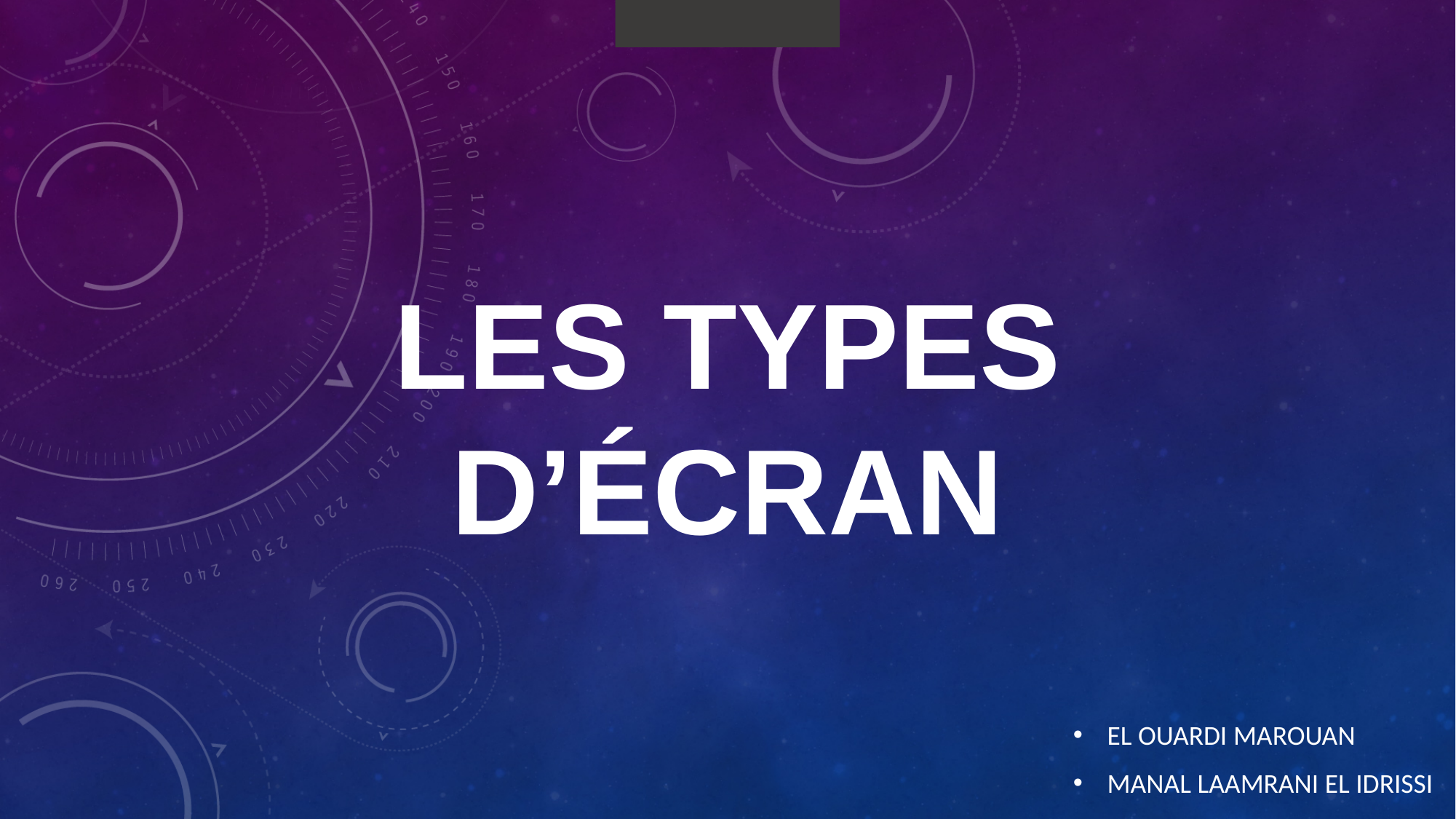

Manal LAAMRANI EL IDRISSI

# Les types d’écran
El Ouardi Marouan
Manal laamrani el idrissi